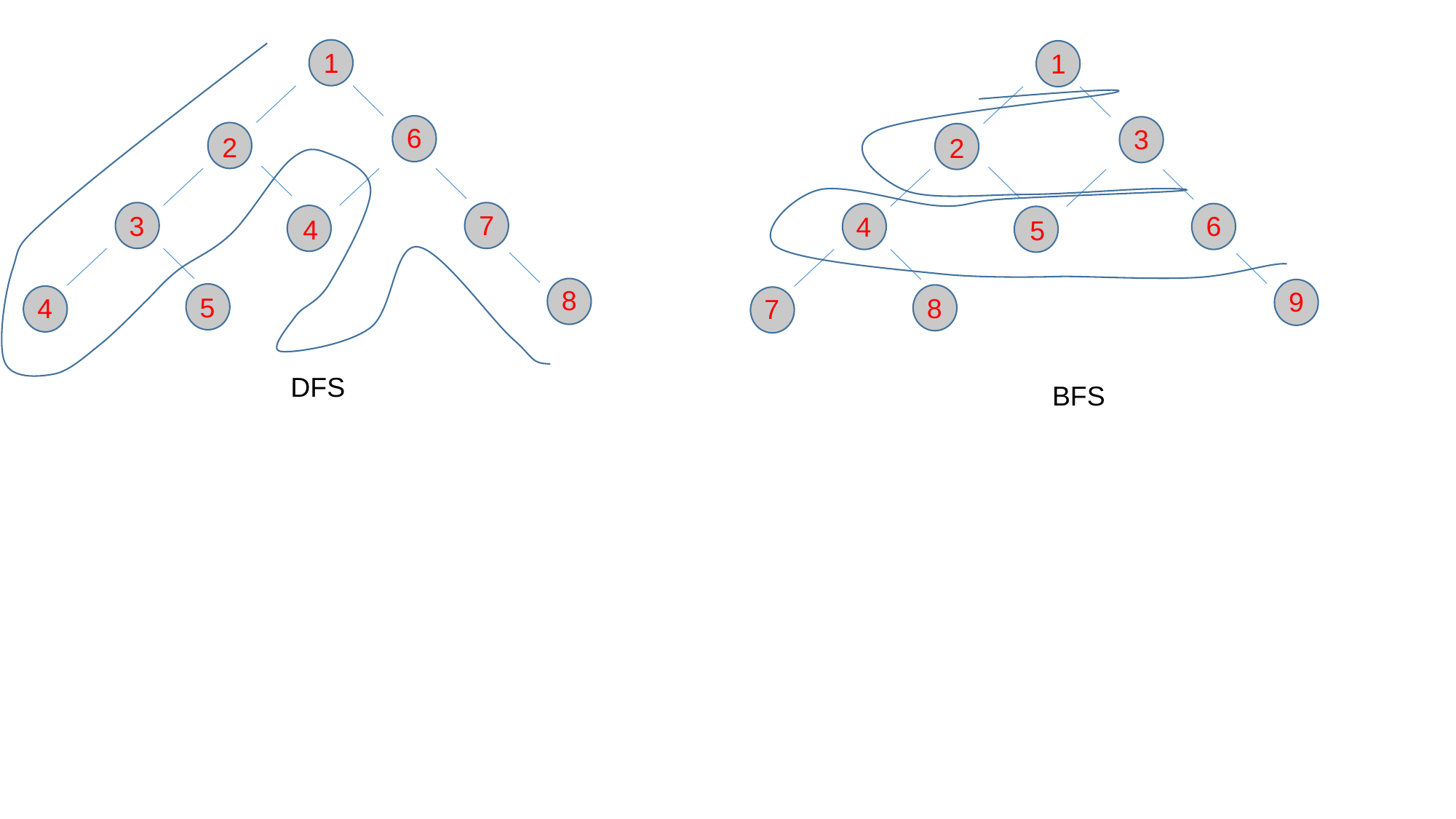

1

1

6

3

2
2

7
3

6
4

4
5
8

9

5

4
8

7

DFS
BFS